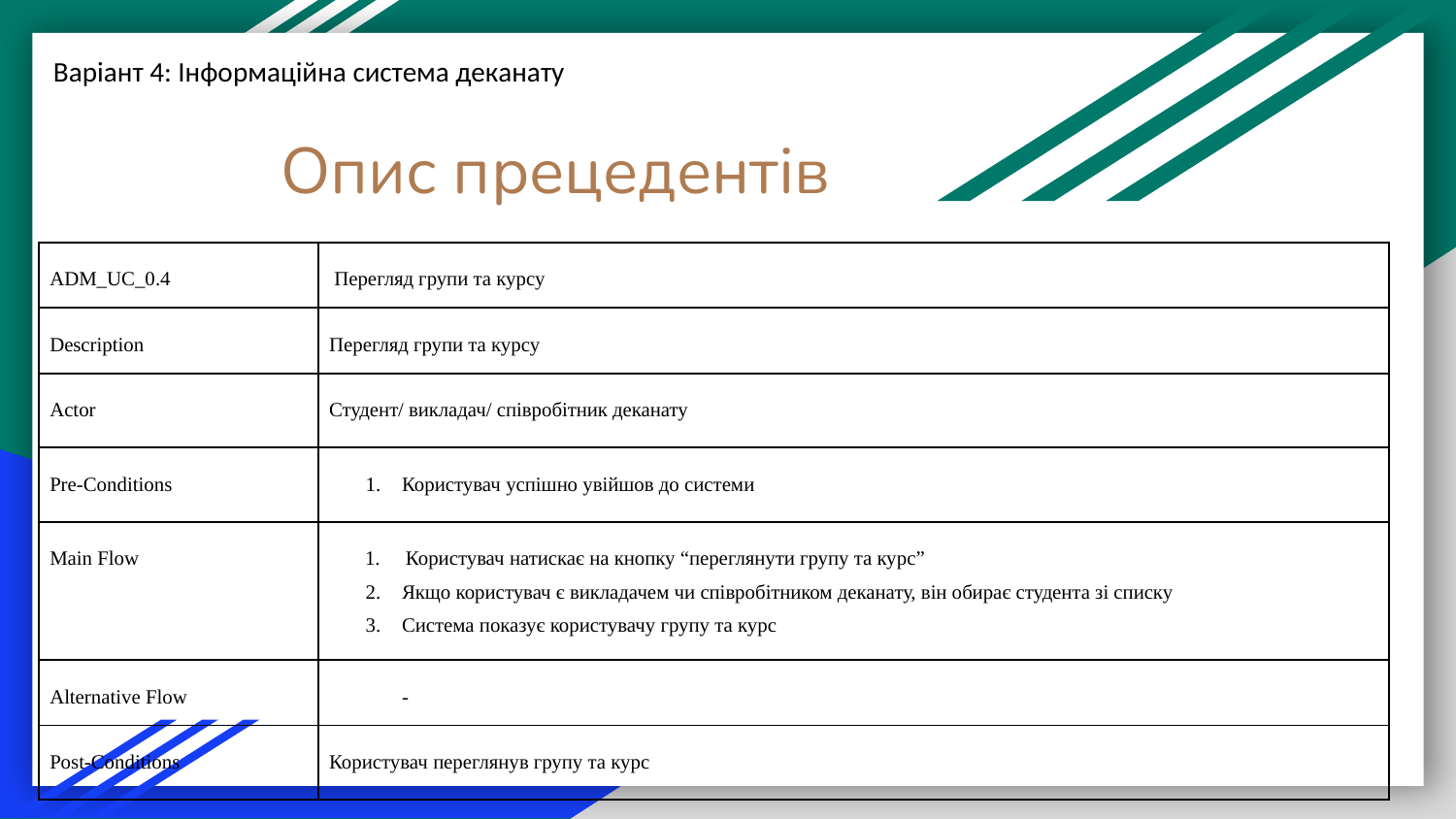

Варіант 4: Інформаційна система деканату
# Опис прецедентів
| ADM\_UC\_0.4 | Перегляд групи та курсу |
| --- | --- |
| Description | Перегляд групи та курсу |
| Actor | Студент/ викладач/ співробітник деканату |
| Pre-Conditions | 1. Користувач успішно увійшов до системи |
| Main Flow | 1. Користувач натискає на кнопку “переглянути групу та курс” 2. Якщо користувач є викладачем чи співробітником деканату, він обирає студента зі списку 3. Система показує користувачу групу та курс |
| Alternative Flow | - |
| Post-Conditions | Користувач переглянув групу та курс |